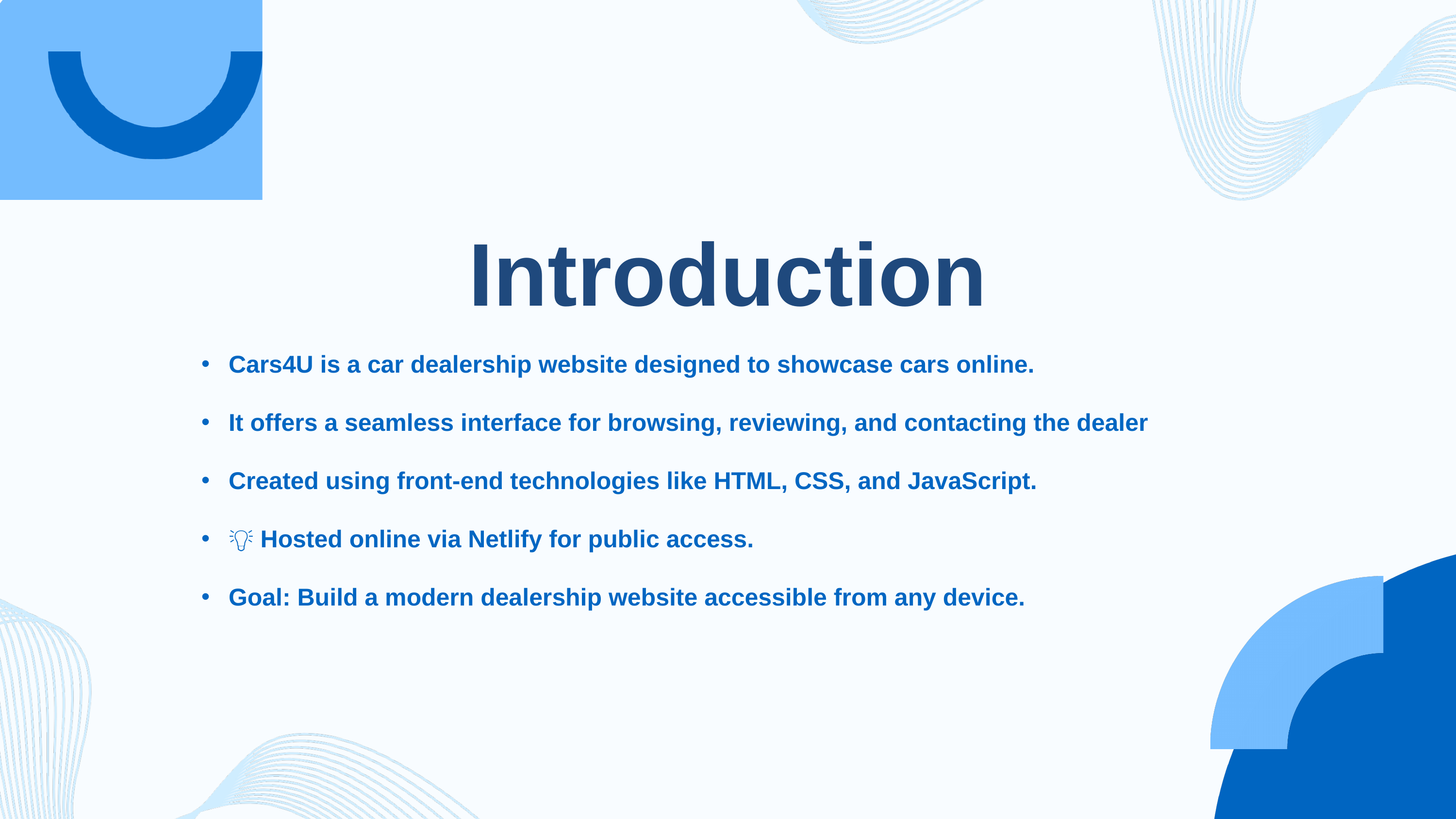

Introduction
Cars4U is a car dealership website designed to showcase cars online.
It offers a seamless interface for browsing, reviewing, and contacting the dealer
Created using front-end technologies like HTML, CSS, and JavaScript.
💡 Hosted online via Netlify for public access.
Goal: Build a modern dealership website accessible from any device.